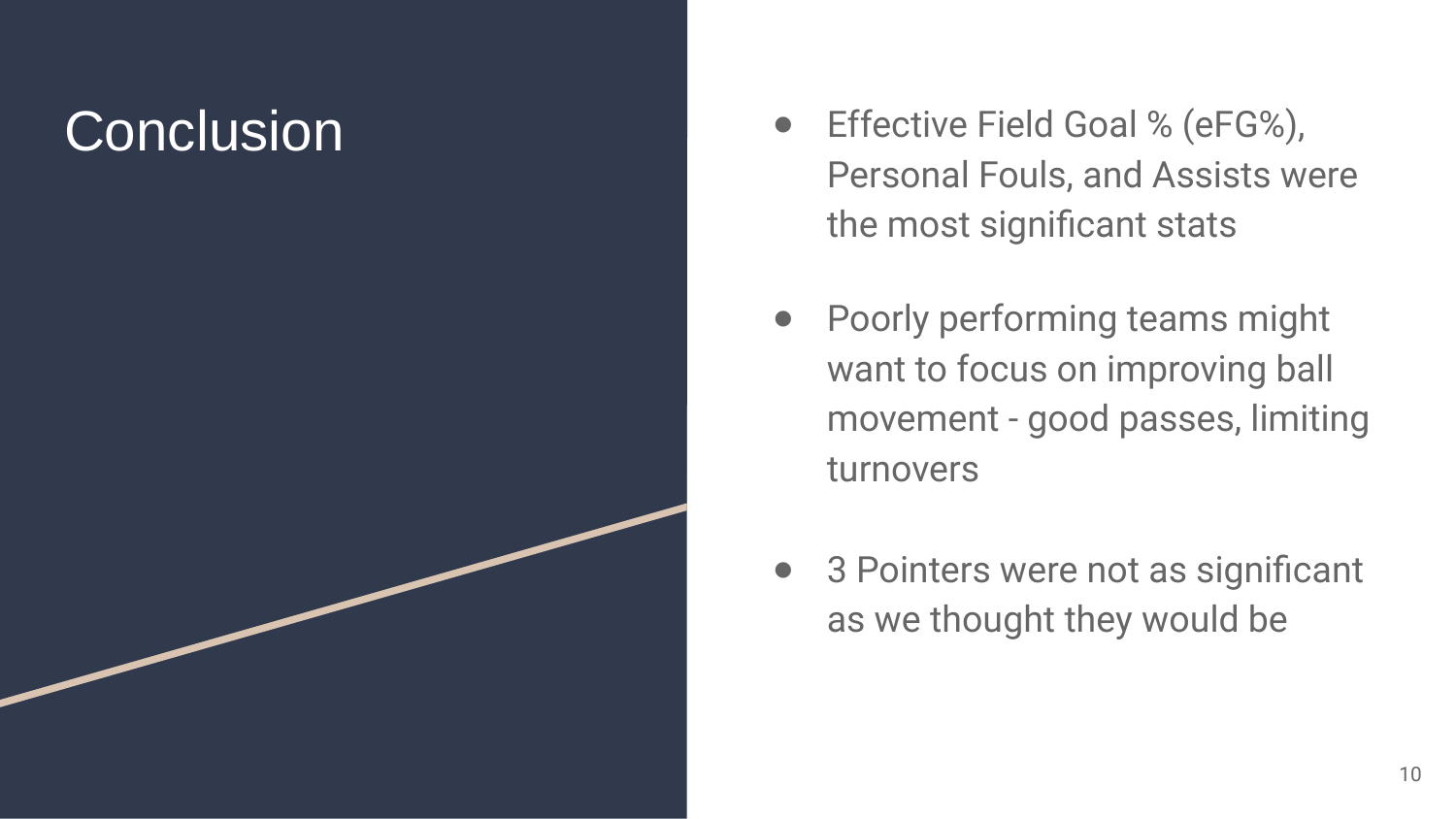

# Conclusion
Effective Field Goal % (eFG%), Personal Fouls, and Assists were the most significant stats
Poorly performing teams might want to focus on improving ball movement - good passes, limiting turnovers
3 Pointers were not as significant as we thought they would be
10